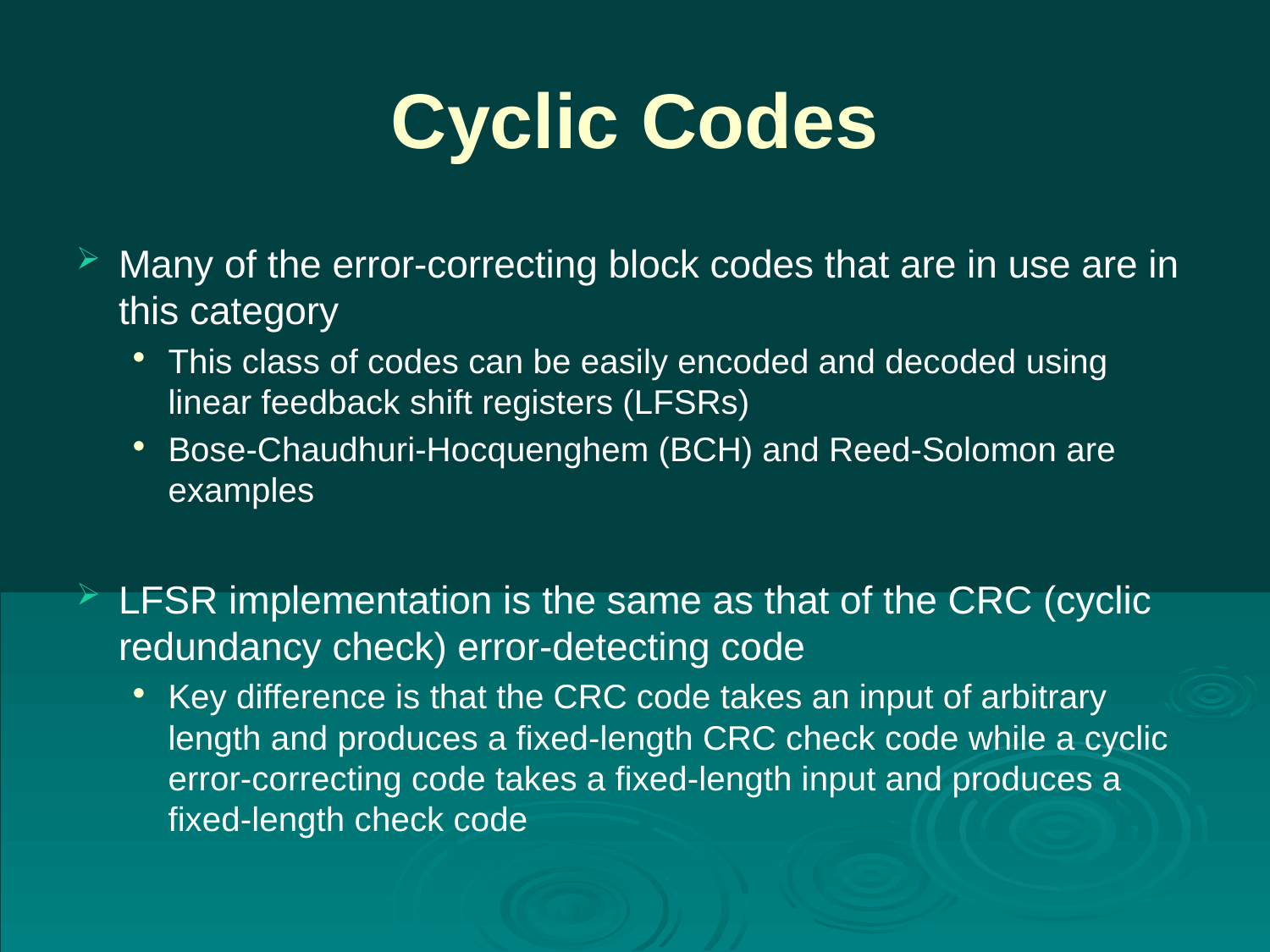

# Cyclic Codes
Many of the error-correcting block codes that are in use are in this category
This class of codes can be easily encoded and decoded using linear feedback shift registers (LFSRs)
Bose-Chaudhuri-Hocquenghem (BCH) and Reed-Solomon are examples

LFSR implementation is the same as that of the CRC (cyclic redundancy check) error-detecting code
Key difference is that the CRC code takes an input of arbitrary length and produces a fixed-length CRC check code while a cyclic error-correcting code takes a fixed-length input and produces a fixed-length check code